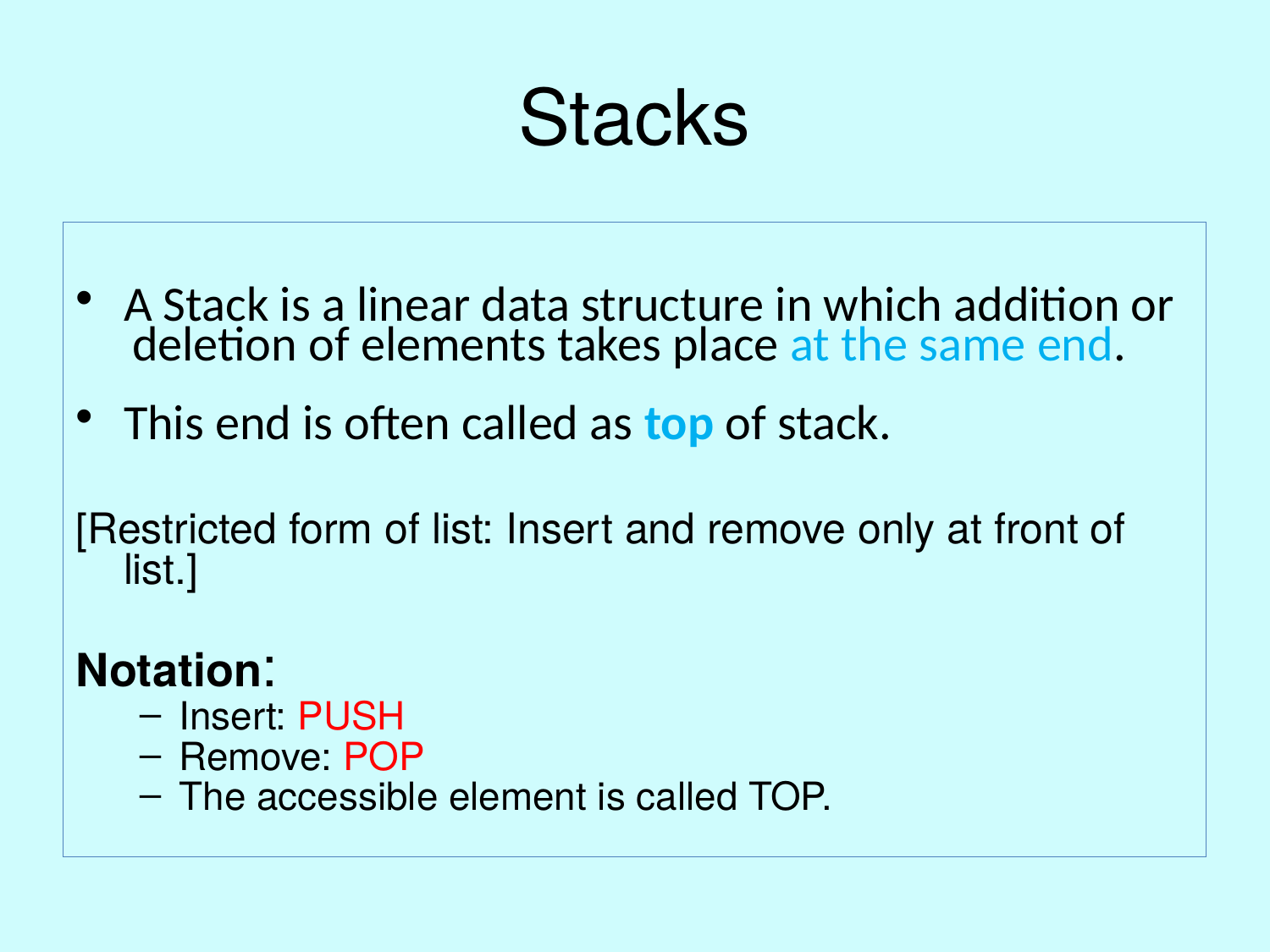

# Stacks

A Stack is a linear data structure in which addition or
     deletion of elements takes place at the same end.

This end is often called as top of stack.

[Restricted form of list: Insert and remove only at front of list.]

Notation:
Insert: PUSH
Remove: POP
The accessible element is called TOP.